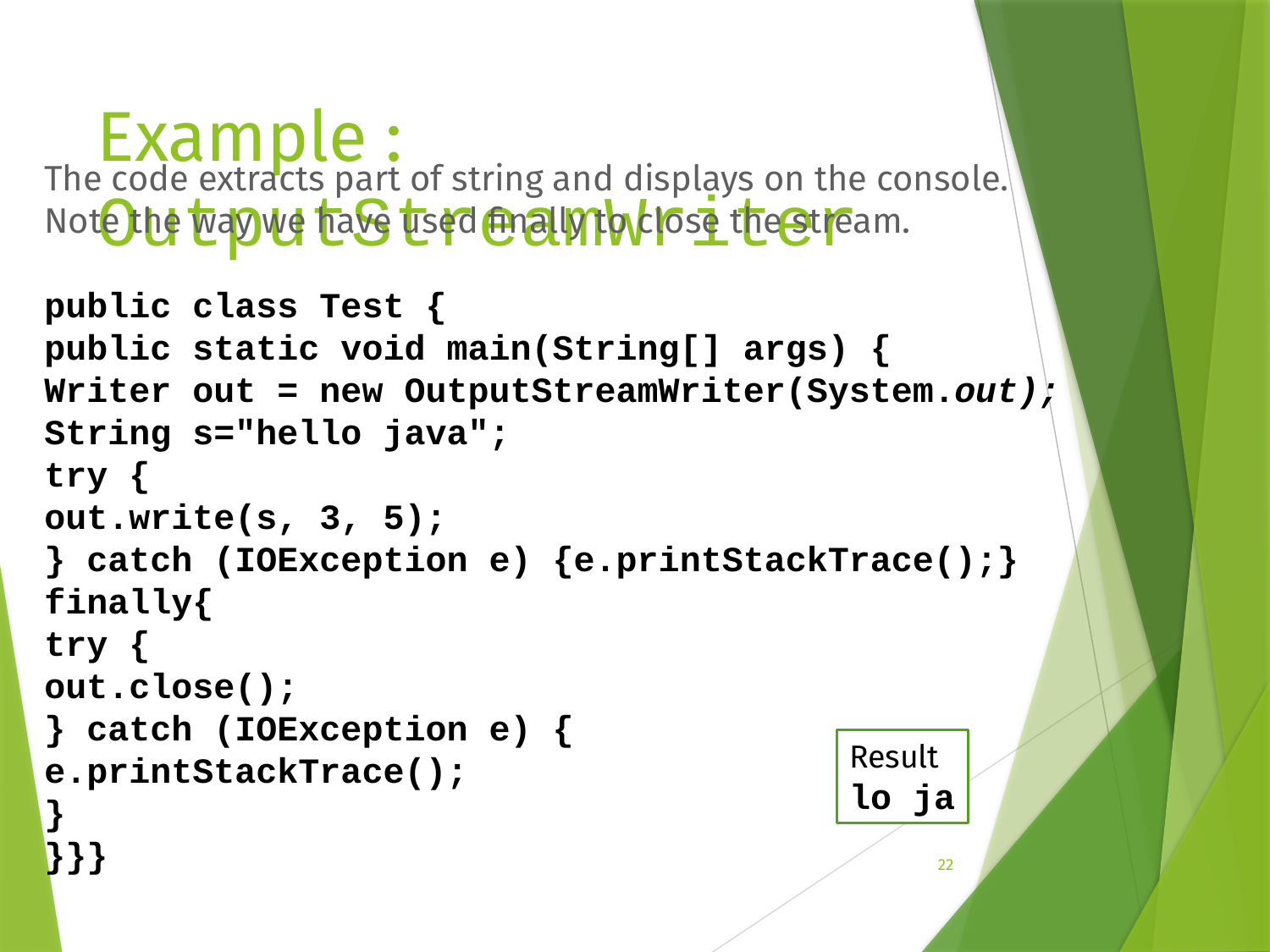

# Example : OutputStreamWriter
The code extracts part of string and displays on the console.
Note the way we have used finally to close the stream.

public class Test {
public static void main(String[] args) {
Writer out = new OutputStreamWriter(System.out);
String s="hello java";
try {
out.write(s, 3, 5);
} catch (IOException e) {e.printStackTrace();}
finally{
try {
out.close();
} catch (IOException e) {
e.printStackTrace();
}
}}}
Result
lo ja
22